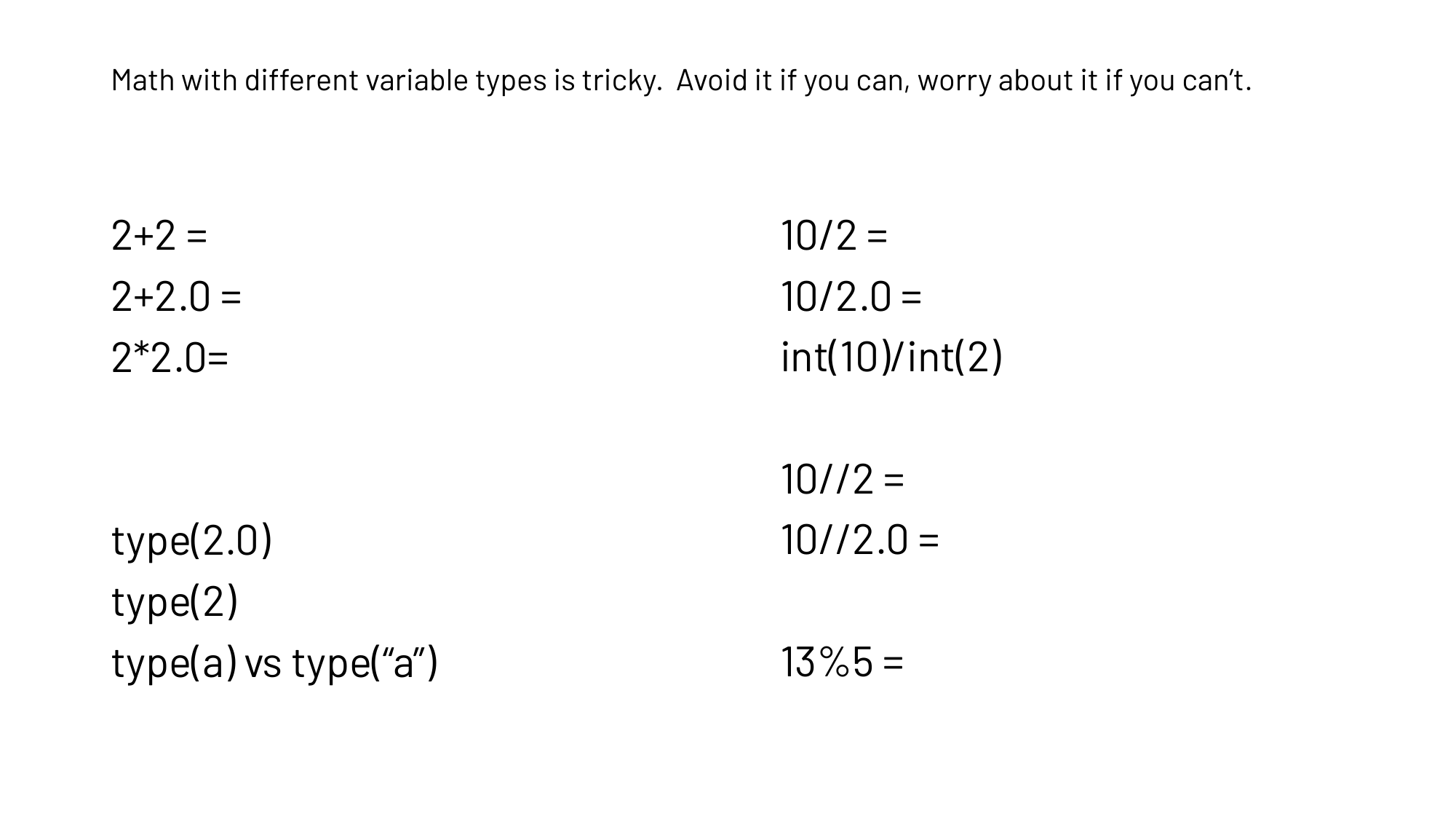

Math with different variable types is tricky.  Avoid it if you can, worry about it if you can’t.
10/2 =
10/2.0 =
int(10)/int(2)

10//2 =
10//2.0 =

13%5 =
2+2 =
2+2.0 =
2*2.0=

type(2.0)
type(2)
type(a) vs type(“a”)